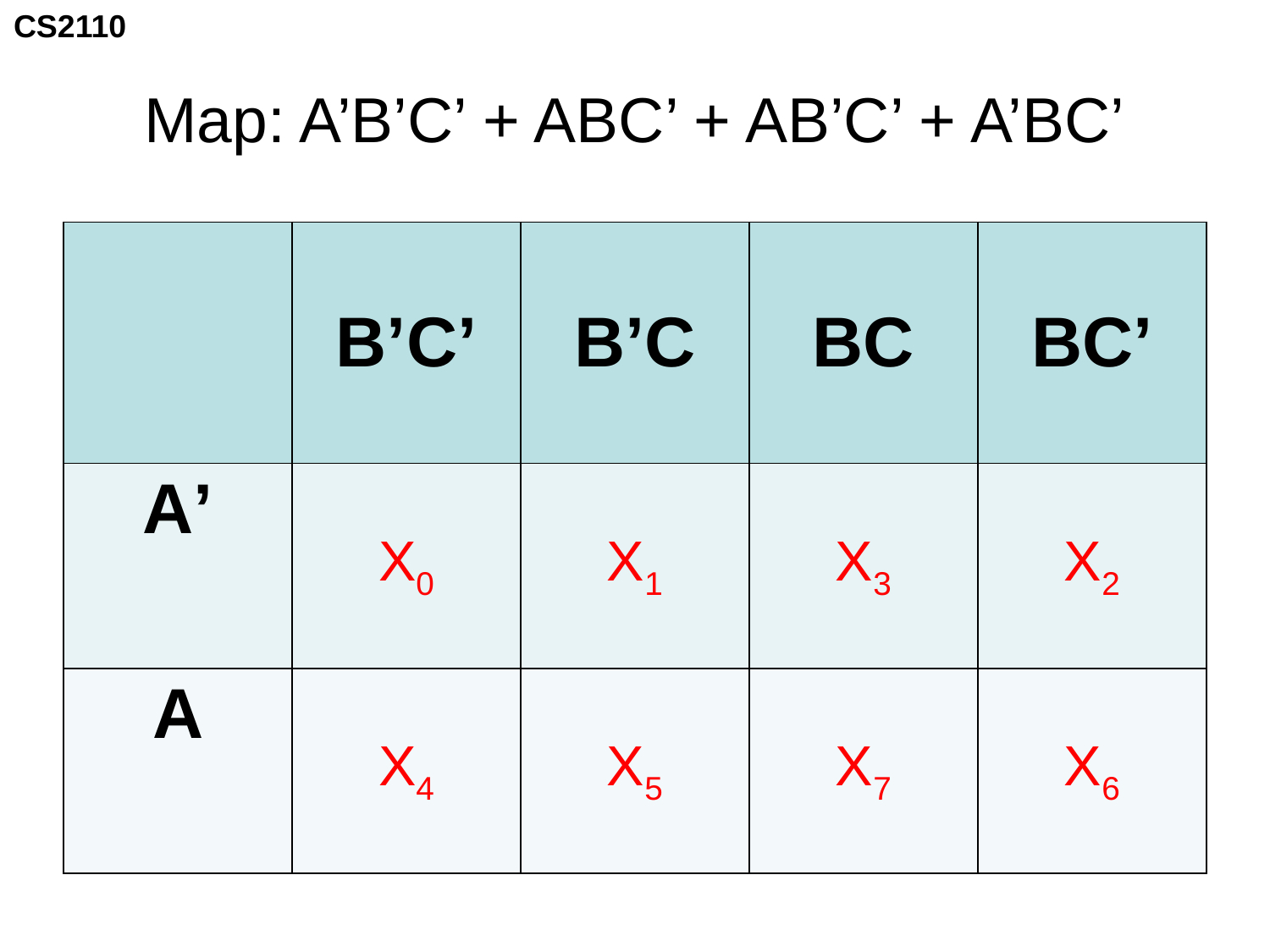

# Map: A’B’C’ + ABC’ + AB’C’ + A’BC’
|  | B’C’ | B’C | BC | BC’ |
| --- | --- | --- | --- | --- |
| A’ | X0 | X1 | X3 | X2 |
| A | X4 | X5 | X7 | X6 |